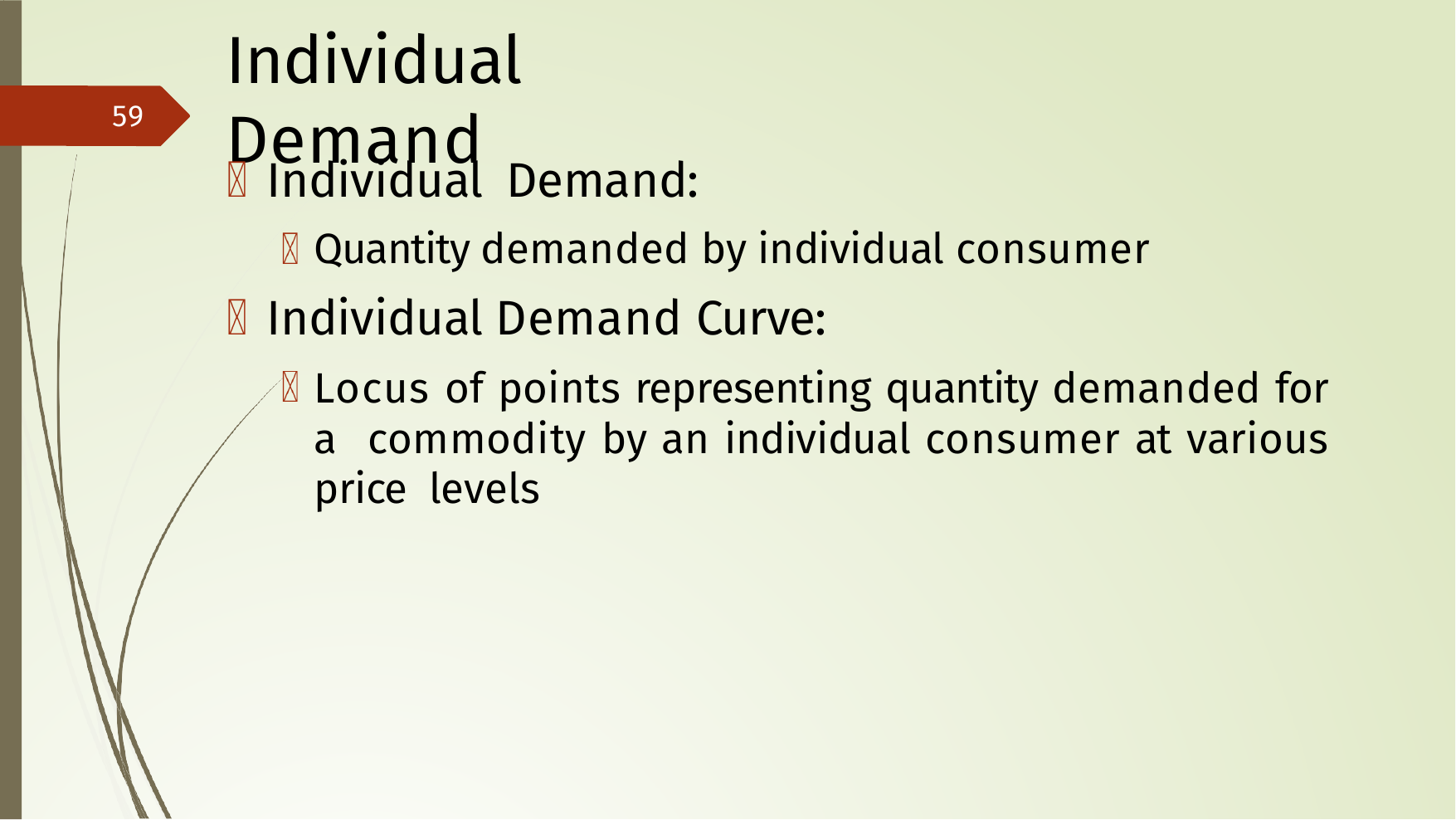

# Individual Demand
59
Individual Demand:
Quantity demanded by individual consumer
Individual Demand Curve:
Locus of points representing quantity demanded for a  commodity by an individual consumer at various price  levels